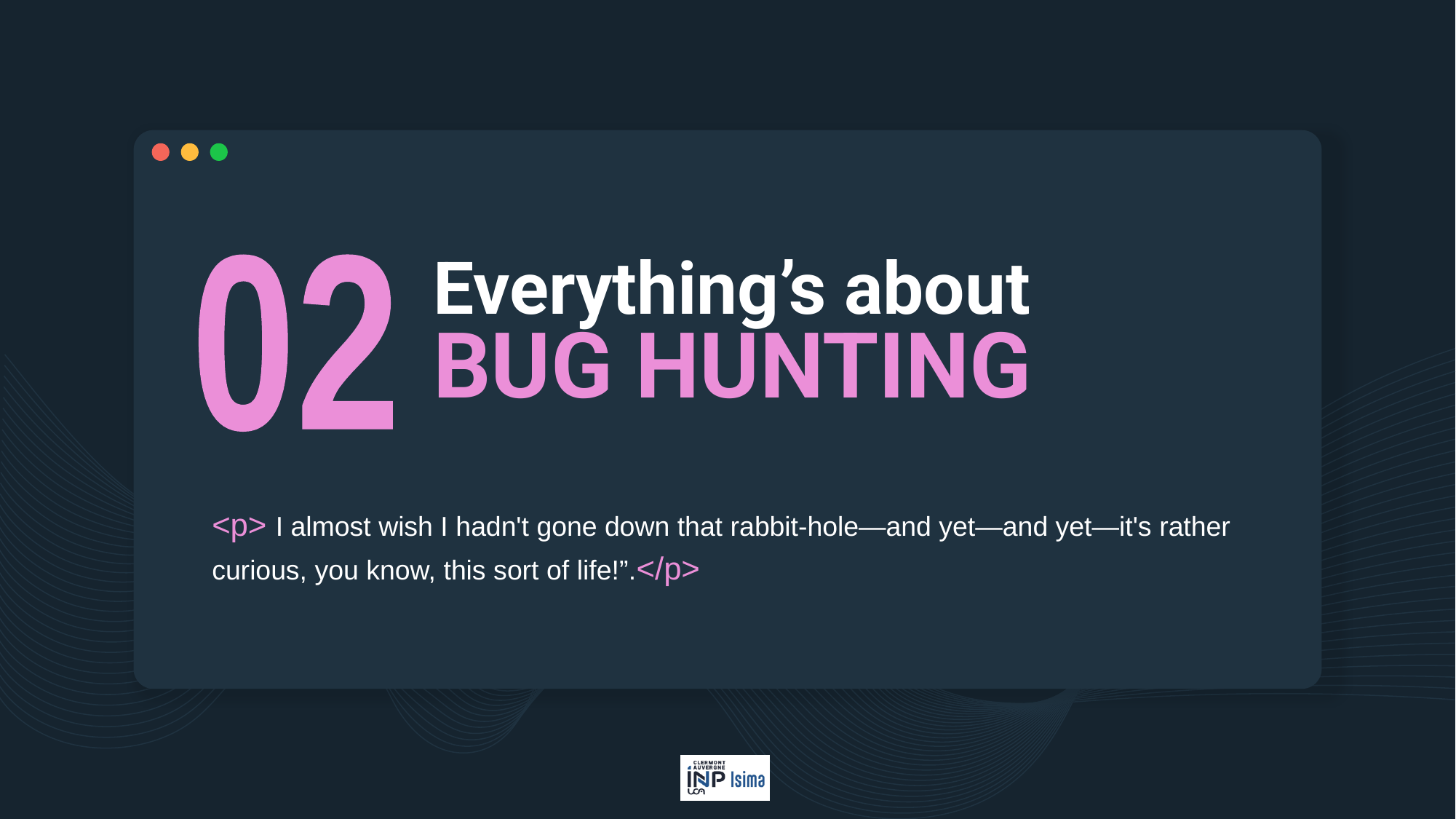

# Everything’s about BUG HUNTING
02
<p> I almost wish I hadn't gone down that rabbit-hole—and yet—and yet—it's rather curious, you know, this sort of life!”.</p>